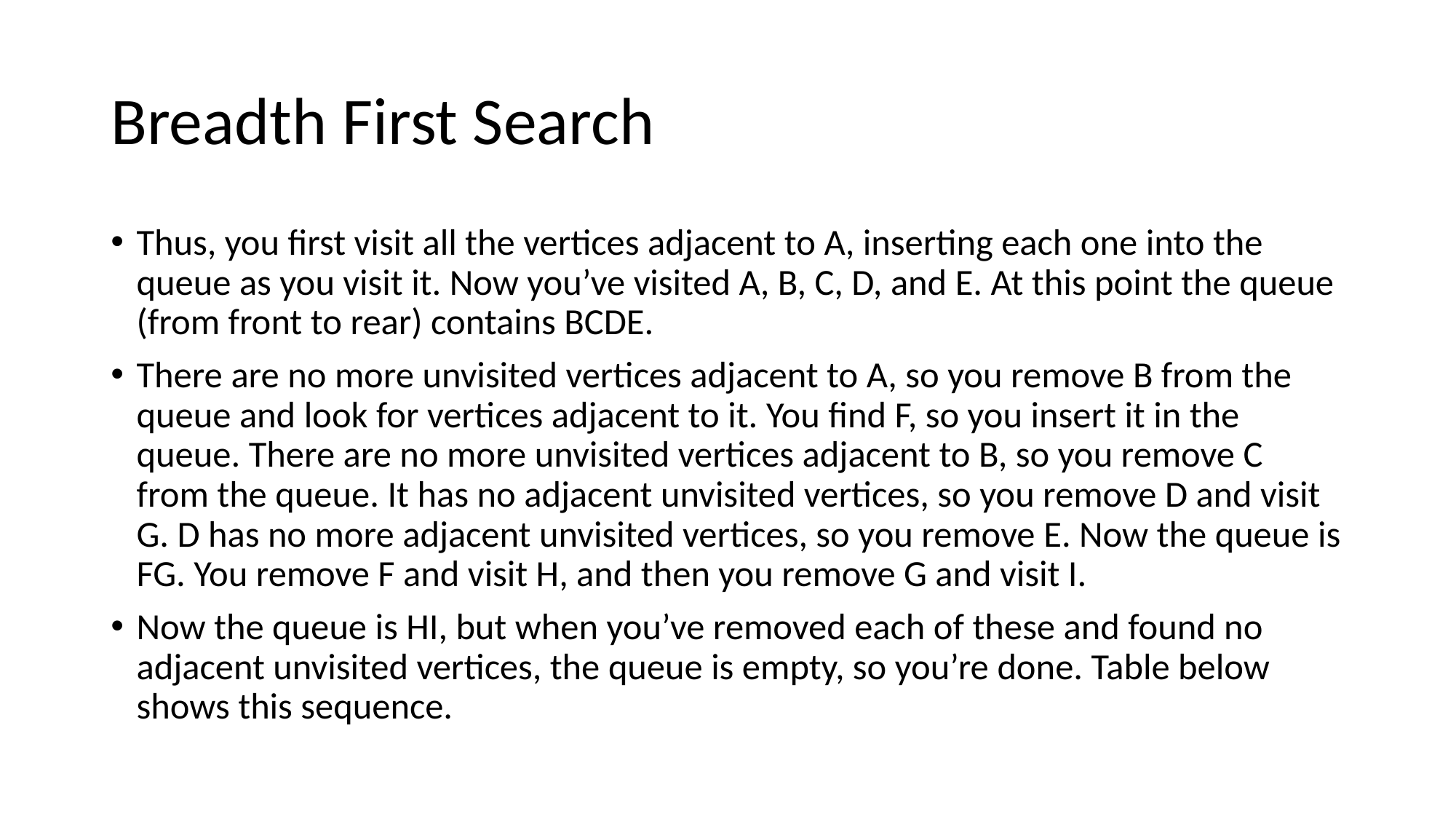

# Breadth First Search
Thus, you first visit all the vertices adjacent to A, inserting each one into the queue as you visit it. Now you’ve visited A, B, C, D, and E. At this point the queue (from front to rear) contains BCDE.
There are no more unvisited vertices adjacent to A, so you remove B from the queue and look for vertices adjacent to it. You find F, so you insert it in the queue. There are no more unvisited vertices adjacent to B, so you remove C from the queue. It has no adjacent unvisited vertices, so you remove D and visit G. D has no more adjacent unvisited vertices, so you remove E. Now the queue is FG. You remove F and visit H, and then you remove G and visit I.
Now the queue is HI, but when you’ve removed each of these and found no adjacent unvisited vertices, the queue is empty, so you’re done. Table below shows this sequence.